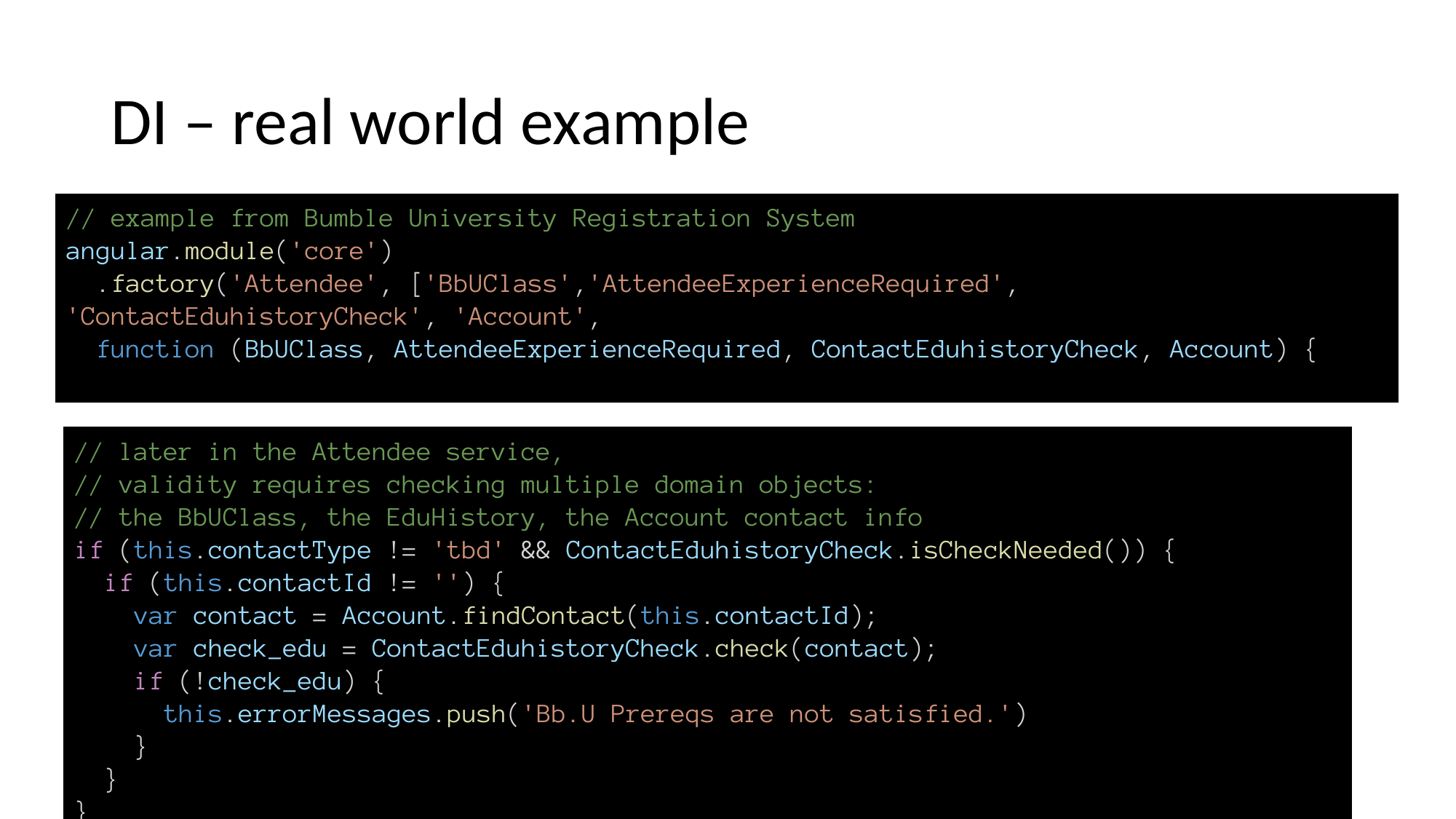

# DI – real world example
// example from Bumble University Registration System
angular.module('core')
  .factory('Attendee', ['BbUClass','AttendeeExperienceRequired', 'ContactEduhistoryCheck', 'Account',
  function (BbUClass, AttendeeExperienceRequired, ContactEduhistoryCheck, Account) {

// later in the Attendee service,
// validity requires checking multiple domain objects:
// the BbUClass, the EduHistory, the Account contact info
if (this.contactType != 'tbd' && ContactEduhistoryCheck.isCheckNeeded()) {
  if (this.contactId != '') {
    var contact = Account.findContact(this.contactId);
    var check_edu = ContactEduhistoryCheck.check(contact);
    if (!check_edu) {
      this.errorMessages.push('Bb.U Prereqs are not satisfied.')
    }
  }
}